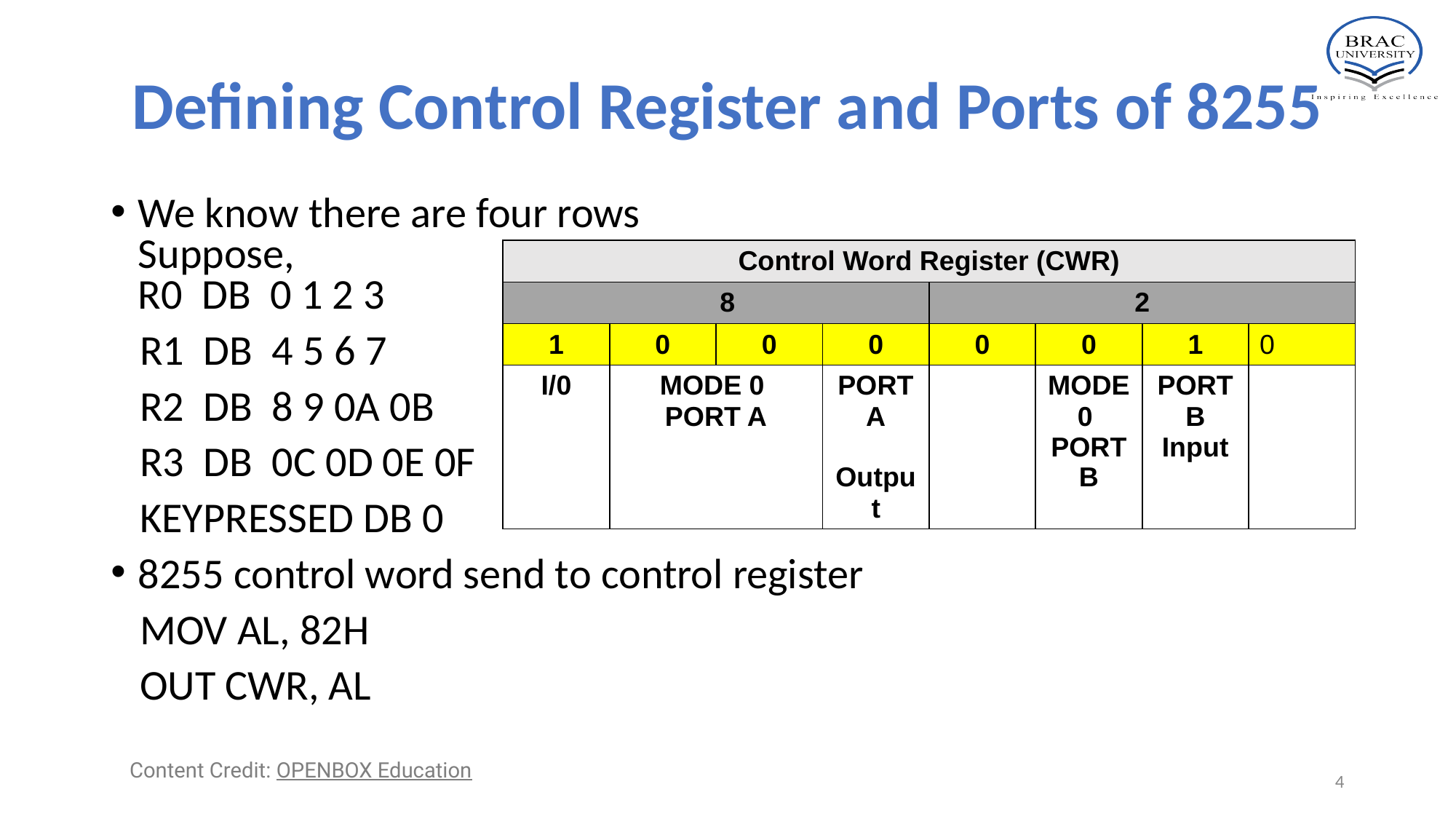

# Defining Control Register and Ports of 8255
We know there are four rows
Suppose,
R0  DB  0 1 2 3
   R1  DB  4 5 6 7
   R2  DB  8 9 0A 0B
   R3  DB  0C 0D 0E 0F
   KEYPRESSED DB 0
8255 control word send to control register
   MOV AL, 82H
   OUT CWR, AL

| Control Word Register (CWR) |  |  |  |  |  |  |  |
| --- | --- | --- | --- | --- | --- | --- | --- |
| 8 |  |  |  | 2 |  |  |  |
| 1 | 0 | 0 | 0 | 0 | 0 | 1 | 0 |
| I/0 | MODE 0 PORT A |  | PORT A Output |  | MODE 0 PORT B | PORT B Input |  |
Content Credit: OPENBOX Education
4